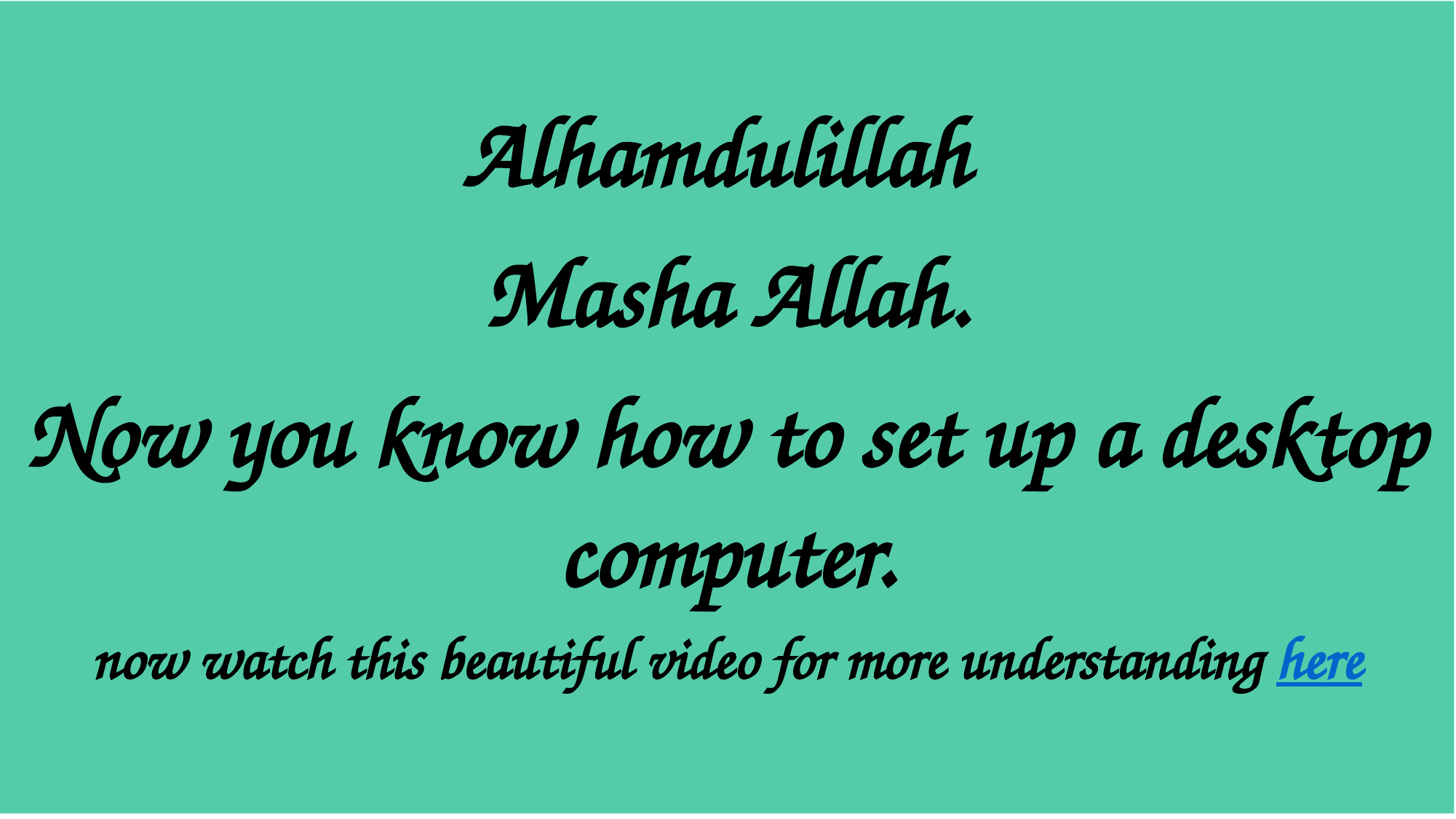

#

Alhamdulillah
Masha Allah.
Now you know how to set up a desktop computer.
now watch this beautiful video for more understanding here